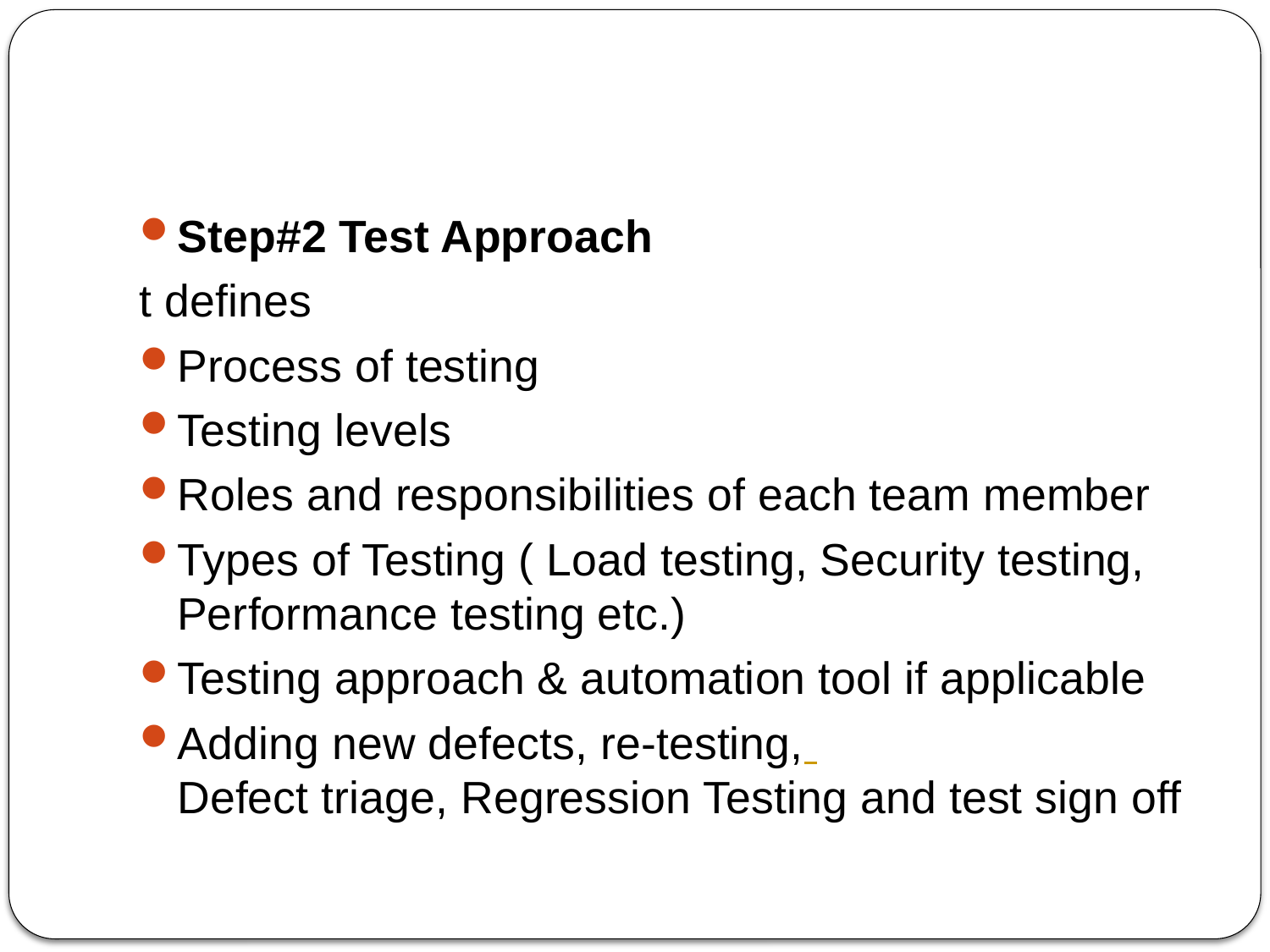

#
Step#2 Test Approach
t defines
Process of testing
Testing levels
Roles and responsibilities of each team member
Types of Testing ( Load testing, Security testing, Performance testing etc.)
Testing approach & automation tool if applicable
Adding new defects, re-testing, Defect triage, Regression Testing and test sign off